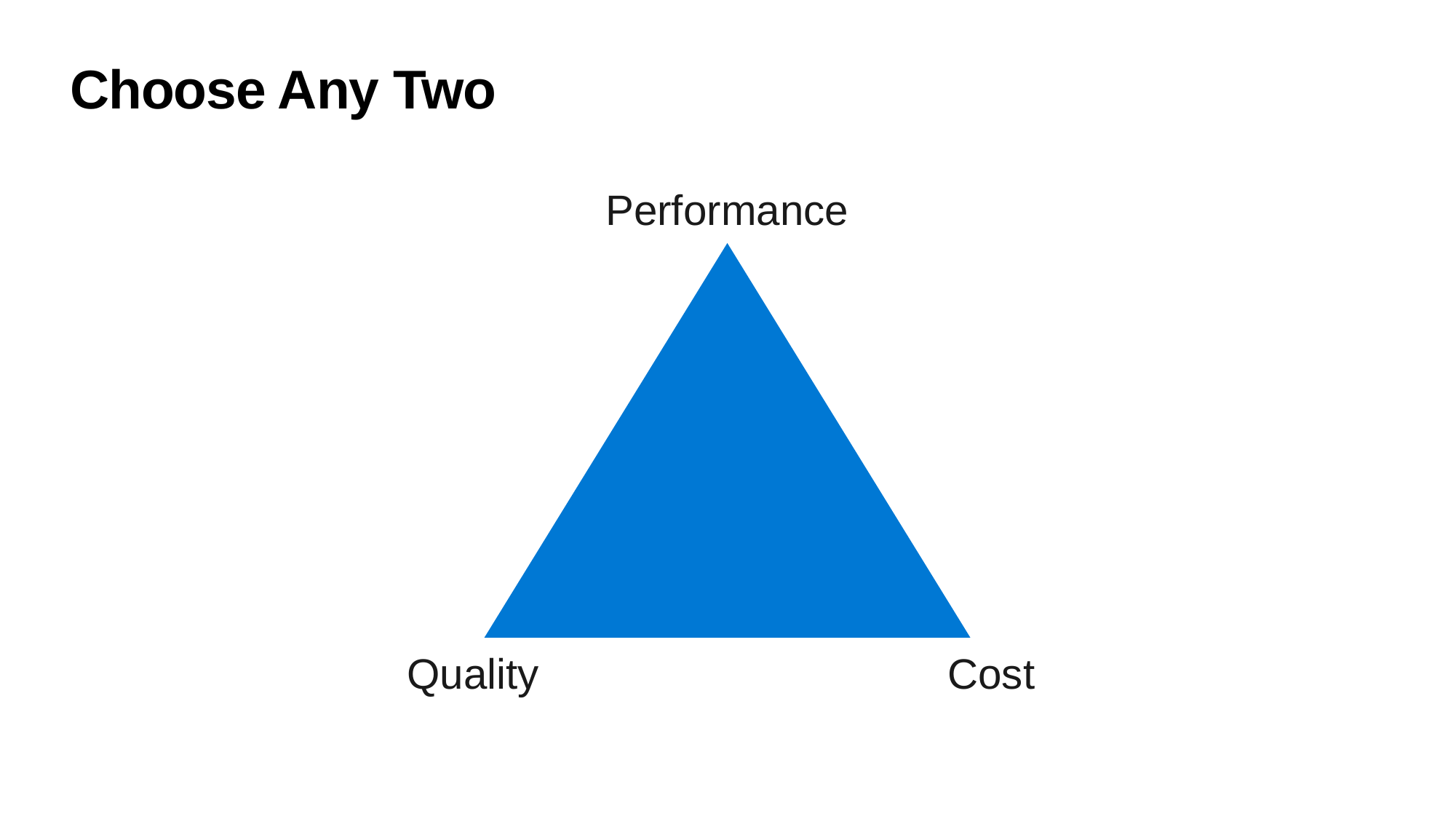

# Choose Any Two
Performance

Quality
Cost